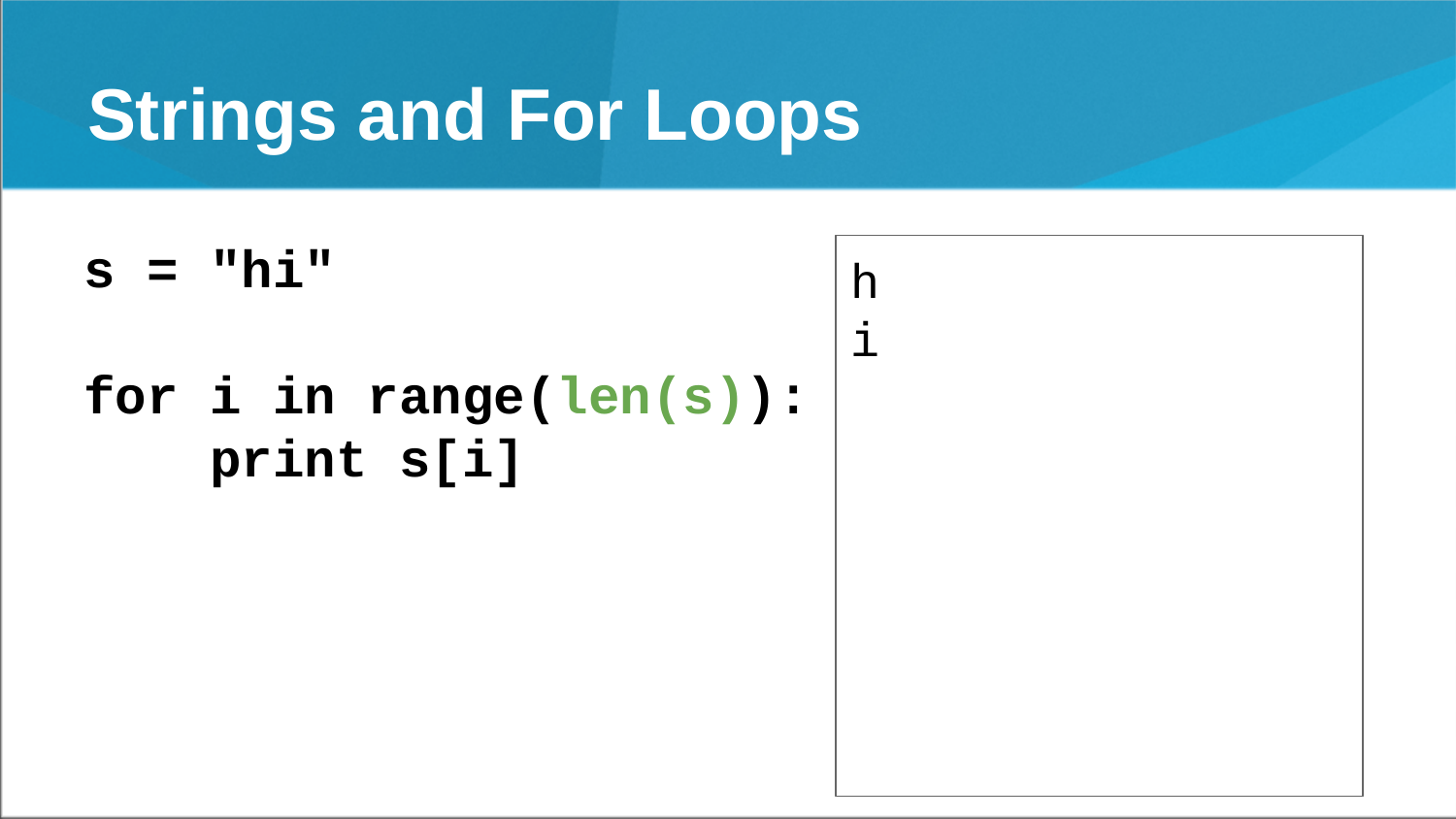

Strings and For Loops
s = "hi"

for i in range(len(s)):
    print s[i]
h
i